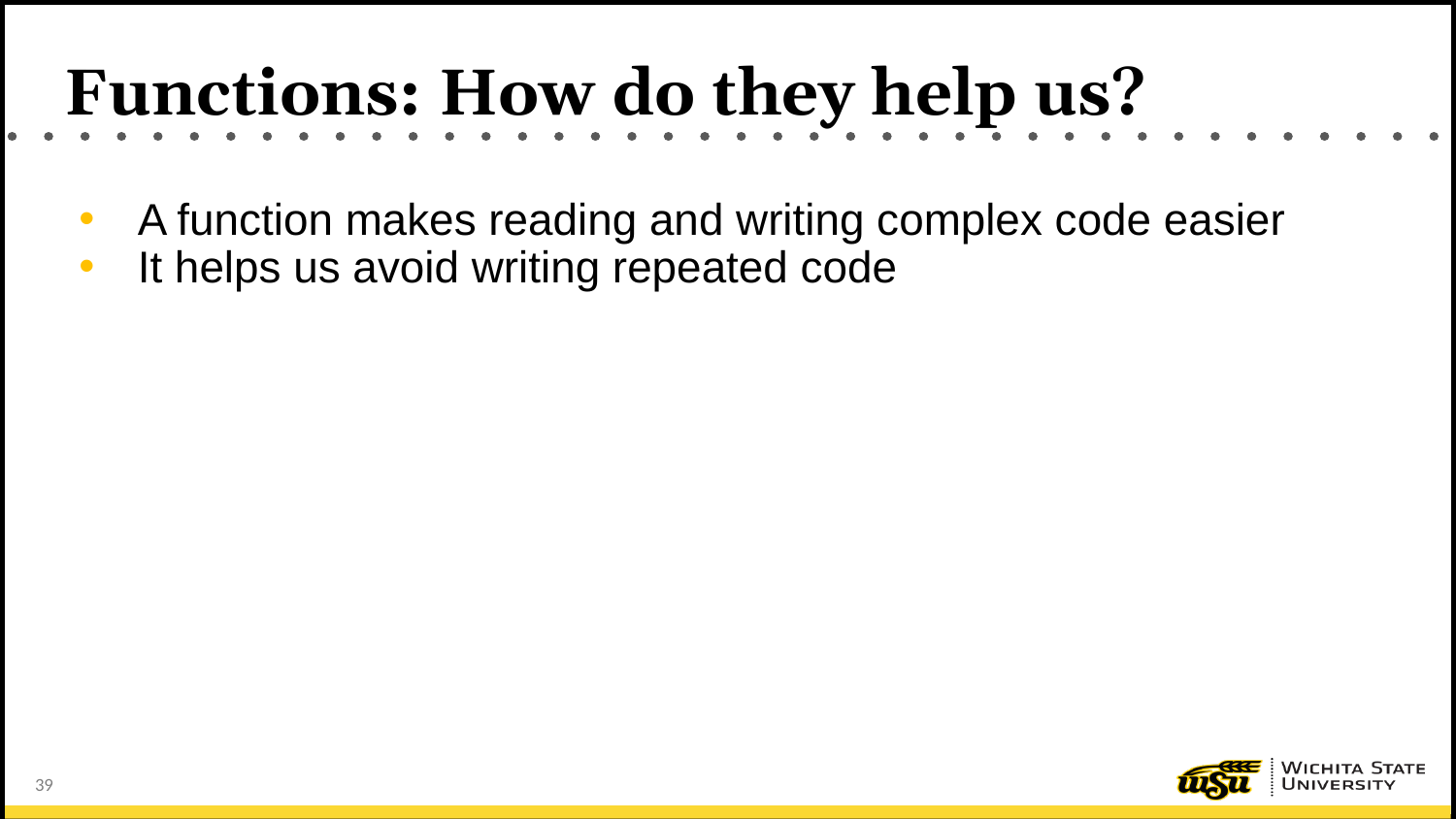

# Functions: How do they help us?
A function makes reading and writing complex code easier
It helps us avoid writing repeated code